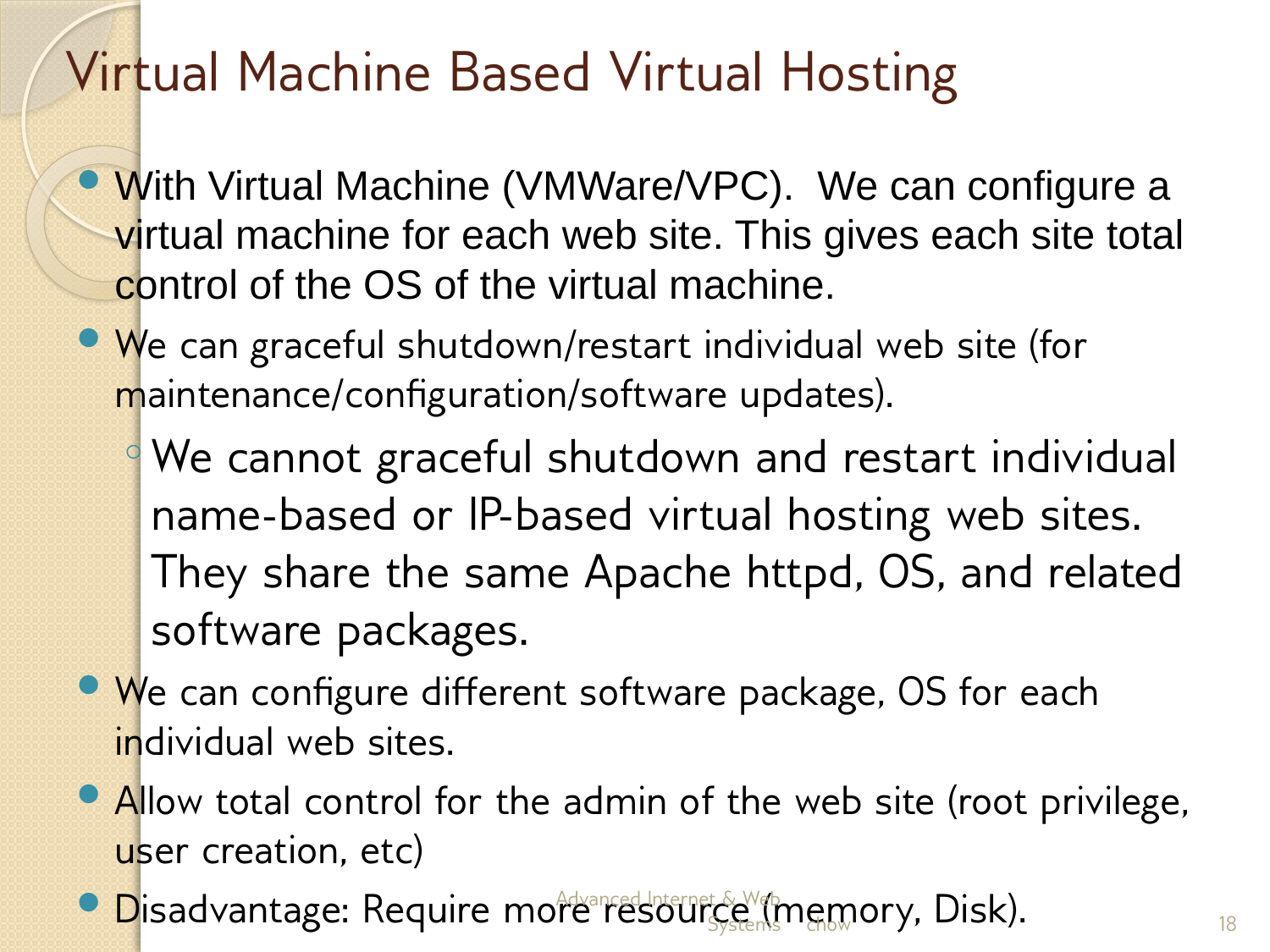

# Virtual Machine Based Virtual Hosting
With Virtual Machine (VMWare/VPC).  We can configure a virtual machine for each web site. This gives each site total control of the OS of the virtual machine.
We can graceful shutdown/restart individual web site (for maintenance/configuration/software updates).
We cannot graceful shutdown and restart individual name-based or IP-based virtual hosting web sites.  They share the same Apache httpd, OS, and related software packages.
We can configure different software package, OS for each individual web sites.
Allow total control for the admin of the web site (root privilege, user creation, etc)
Disadvantage: Require more resource (memory, Disk).

Advanced Internet & Web Systems
chow
18